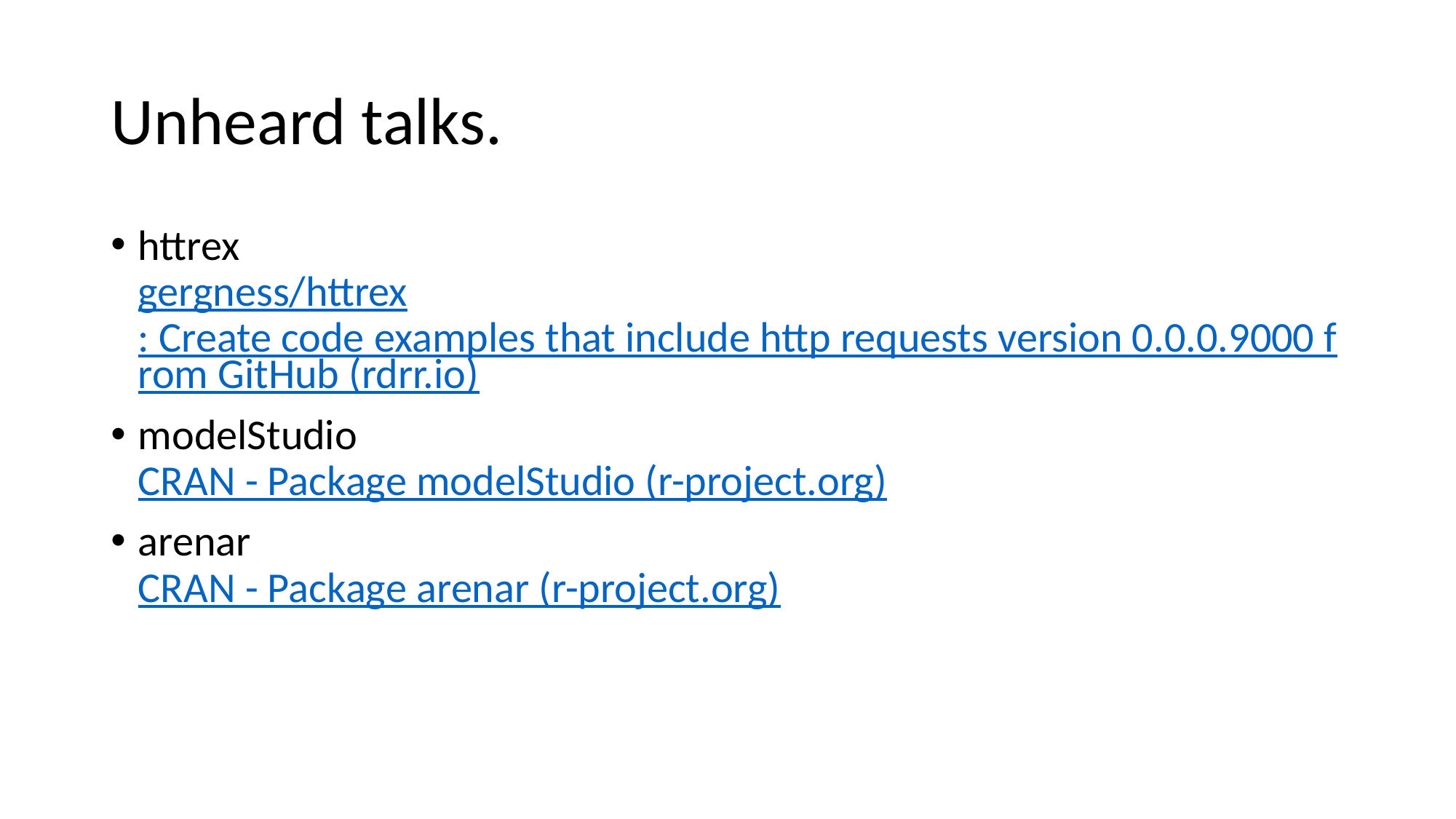

# Unheard talks.
httrex
gergness/httrex: Create code examples that include http requests version 0.0.0.9000 from GitHub (rdrr.io)
modelStudio
CRAN - Package modelStudio (r-project.org)
arenar
CRAN - Package arenar (r-project.org)